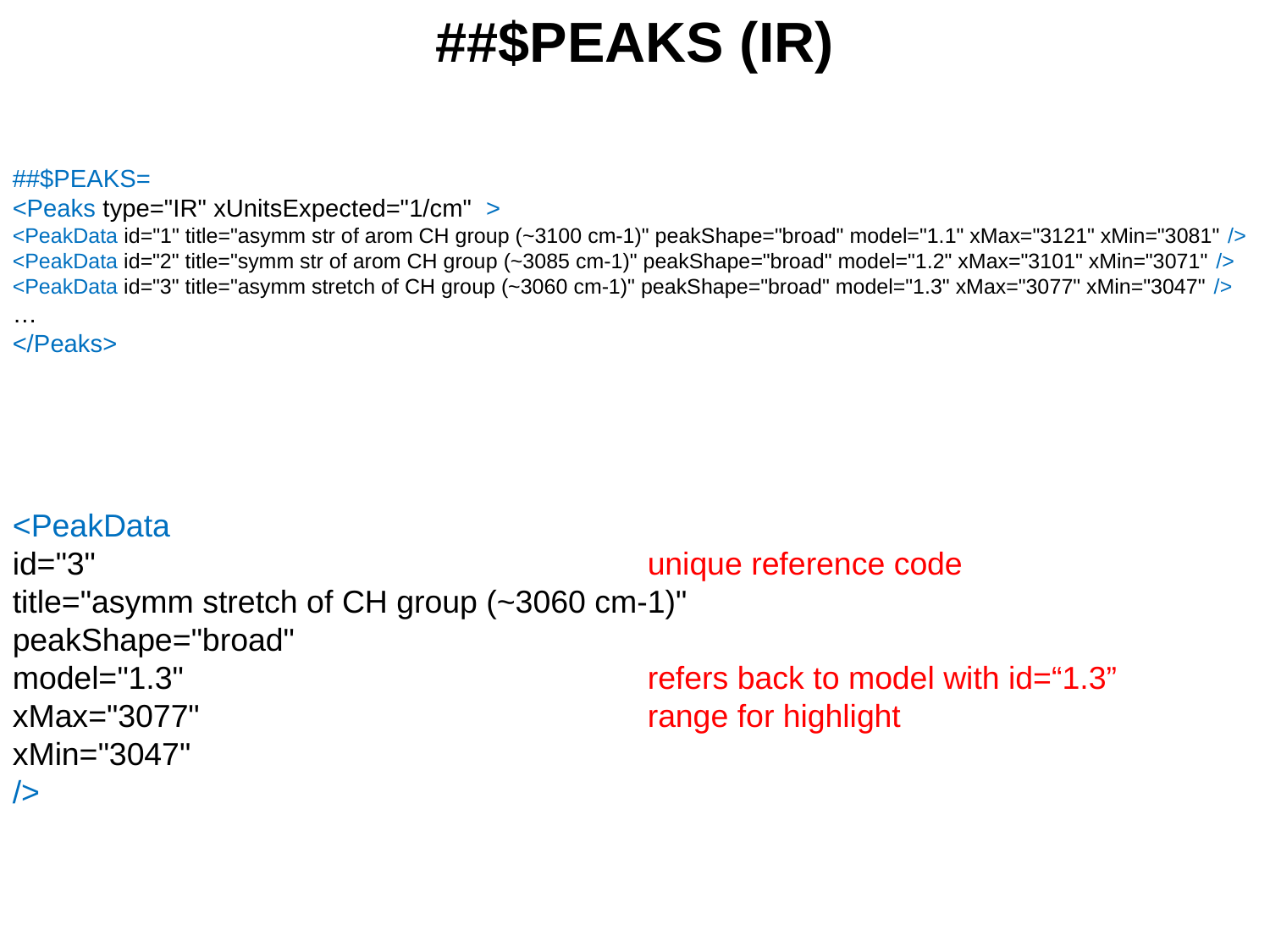

##$PEAKS (IR)

##$PEAKS=
<Peaks type="IR" xUnitsExpected="1/cm"  >
<PeakData id="1" title="asymm str of arom CH group (~3100 cm-1)" peakShape="broad" model="1.1" xMax="3121" xMin="3081" />
<PeakData id="2" title="symm str of arom CH group (~3085 cm-1)" peakShape="broad" model="1.2" xMax="3101" xMin="3071" />
<PeakData id="3" title="asymm stretch of CH group (~3060 cm-1)" peakShape="broad" model="1.3" xMax="3077" xMin="3047" />
…
</Peaks>

<PeakData
id="3" 					unique reference code
title="asymm stretch of CH group (~3060 cm-1)"
peakShape="broad"
model="1.3" 				refers back to model with id=“1.3”
xMax="3077" 				range for highlight
xMin="3047"
/>